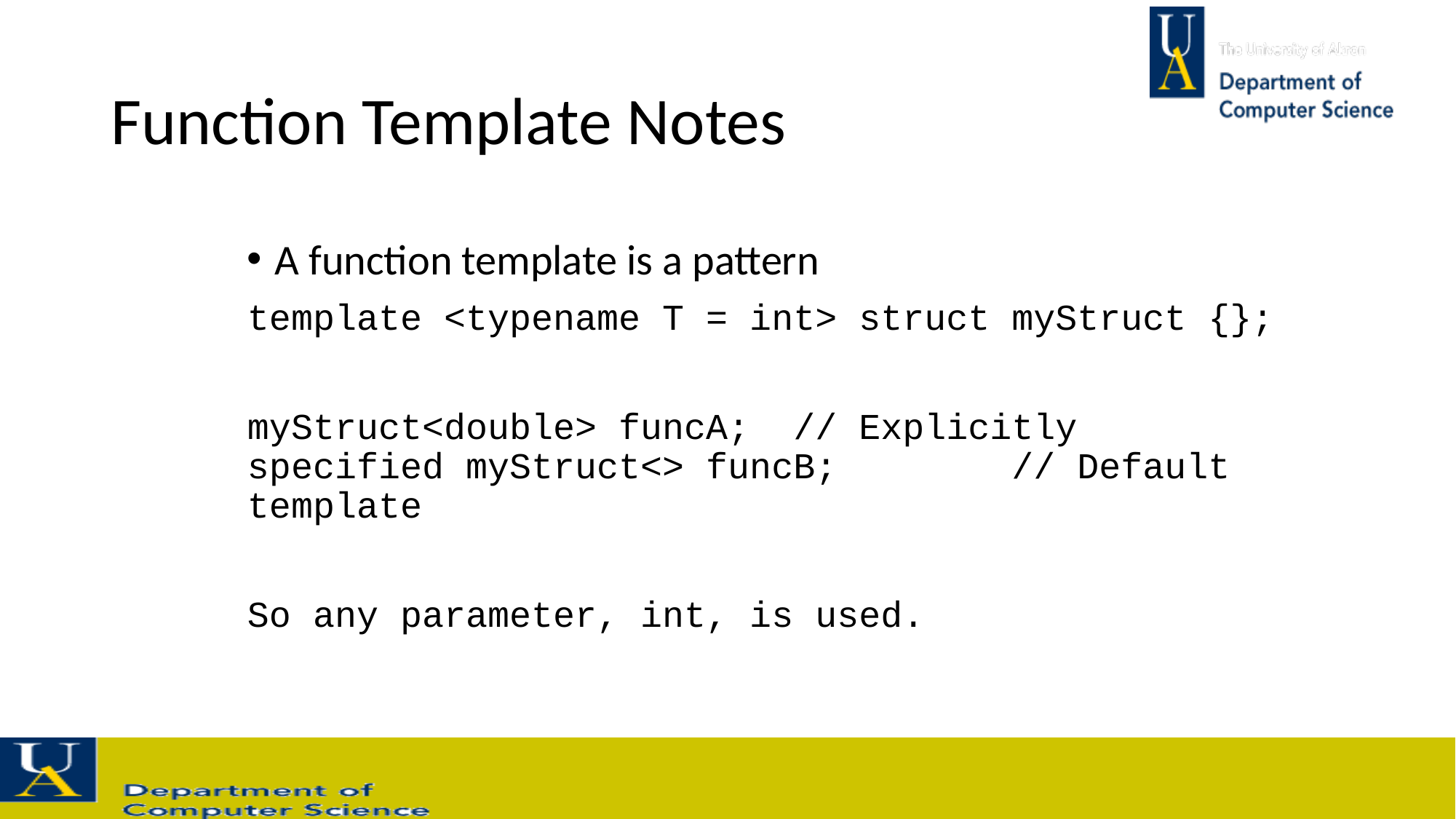

# Function Template Notes
A function template is a pattern
template <typename T = int> struct myStruct {};

myStruct<double> funcA;  // Explicitly specified myStruct<> funcB;        // Default template

So any parameter, int, is used.